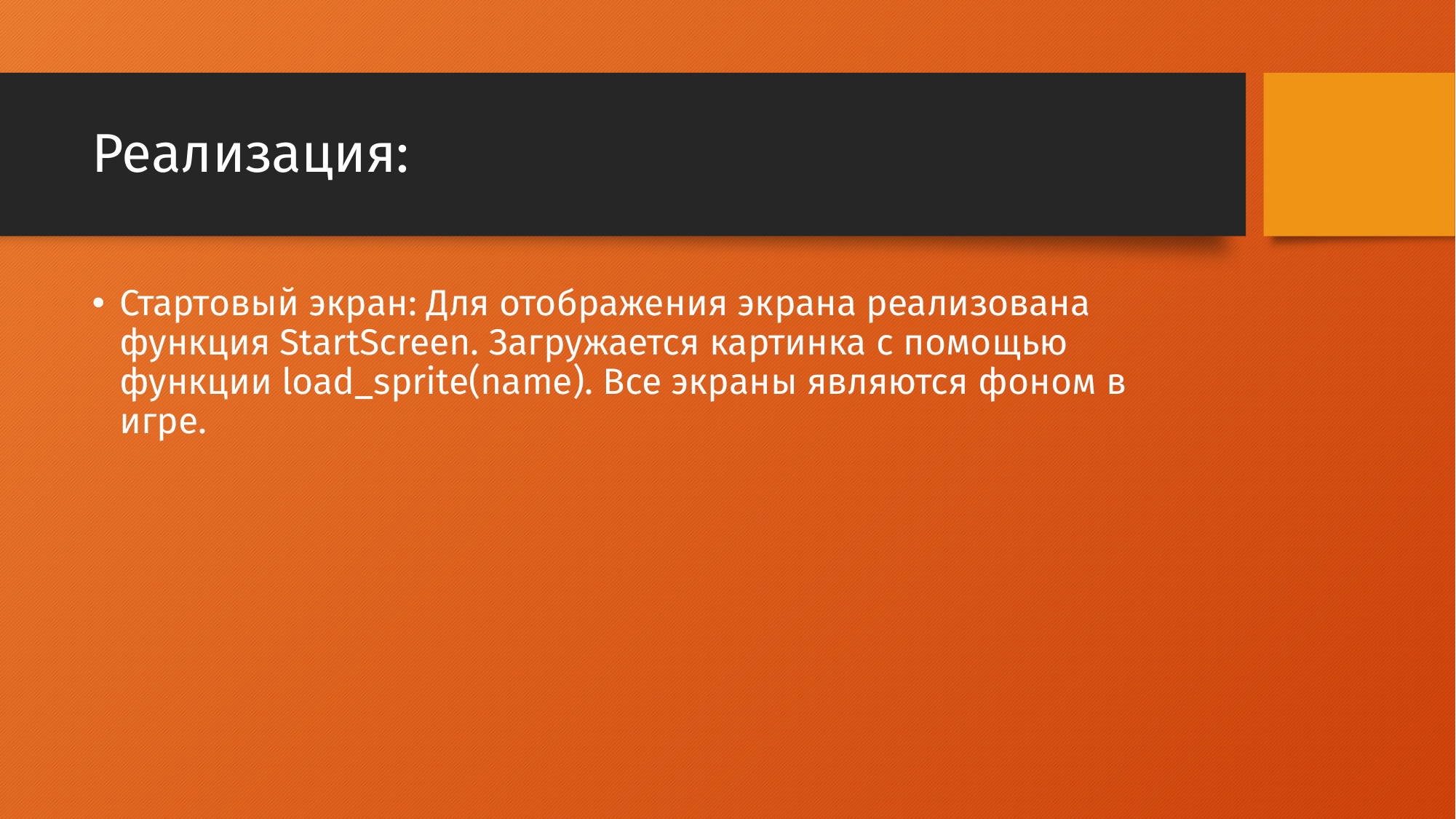

# Реализация:
Стартовый экран: Для отображения экрана реализована функция StartScreen. Загружается картинка c помощью функции load_sprite(name). Все экраны являются фоном в игре.